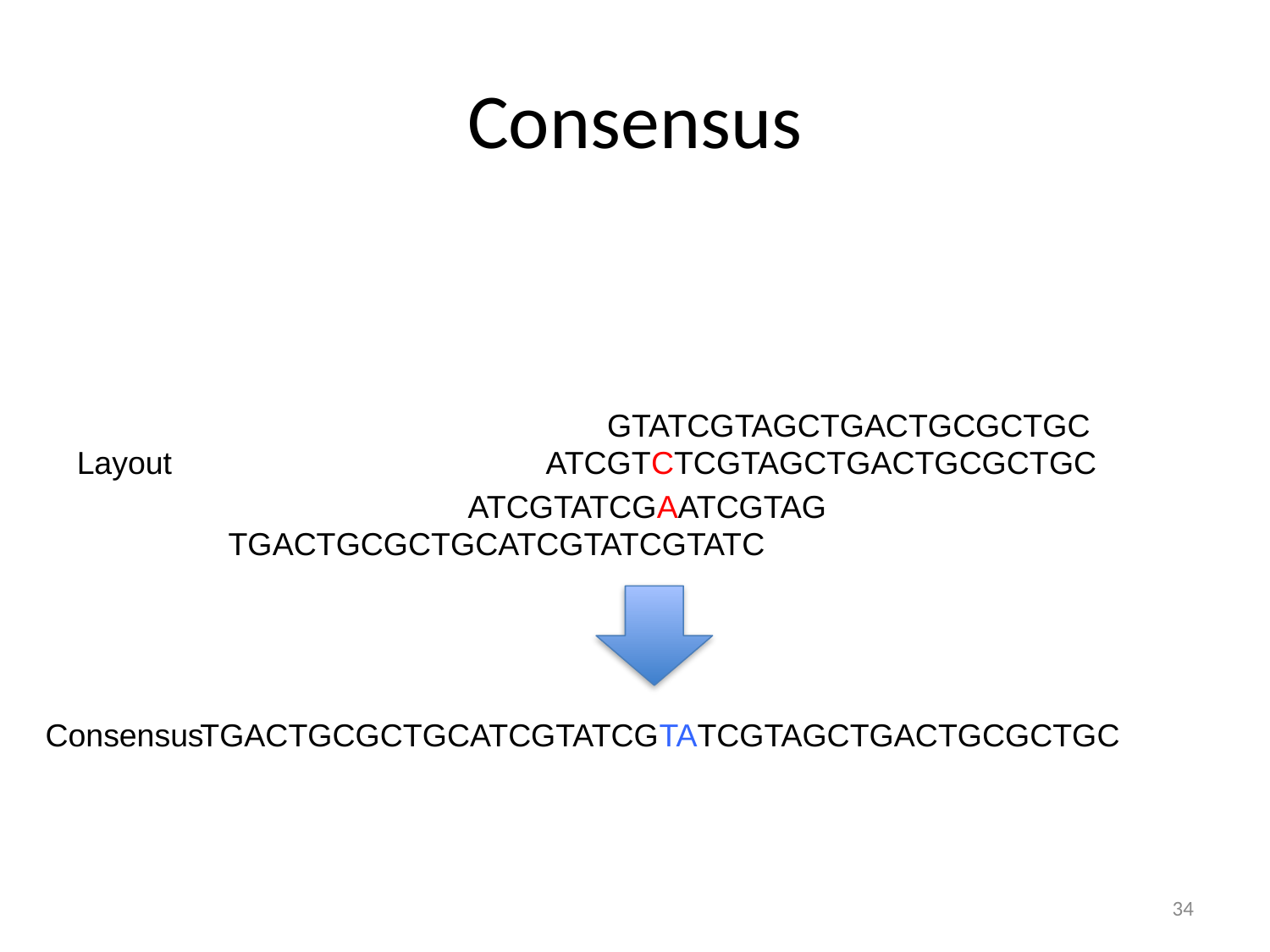

# Consensus
GTATCGTAGCTGACTGCGCTGC
Layout
ATCGTCTCGTAGCTGACTGCGCTGC
ATCGTATCGAATCGTAG
TGACTGCGCTGCATCGTATCGTATC

Consensus
TGACTGCGCTGCATCGTATCGTATCGTAGCTGACTGCGCTGC
34